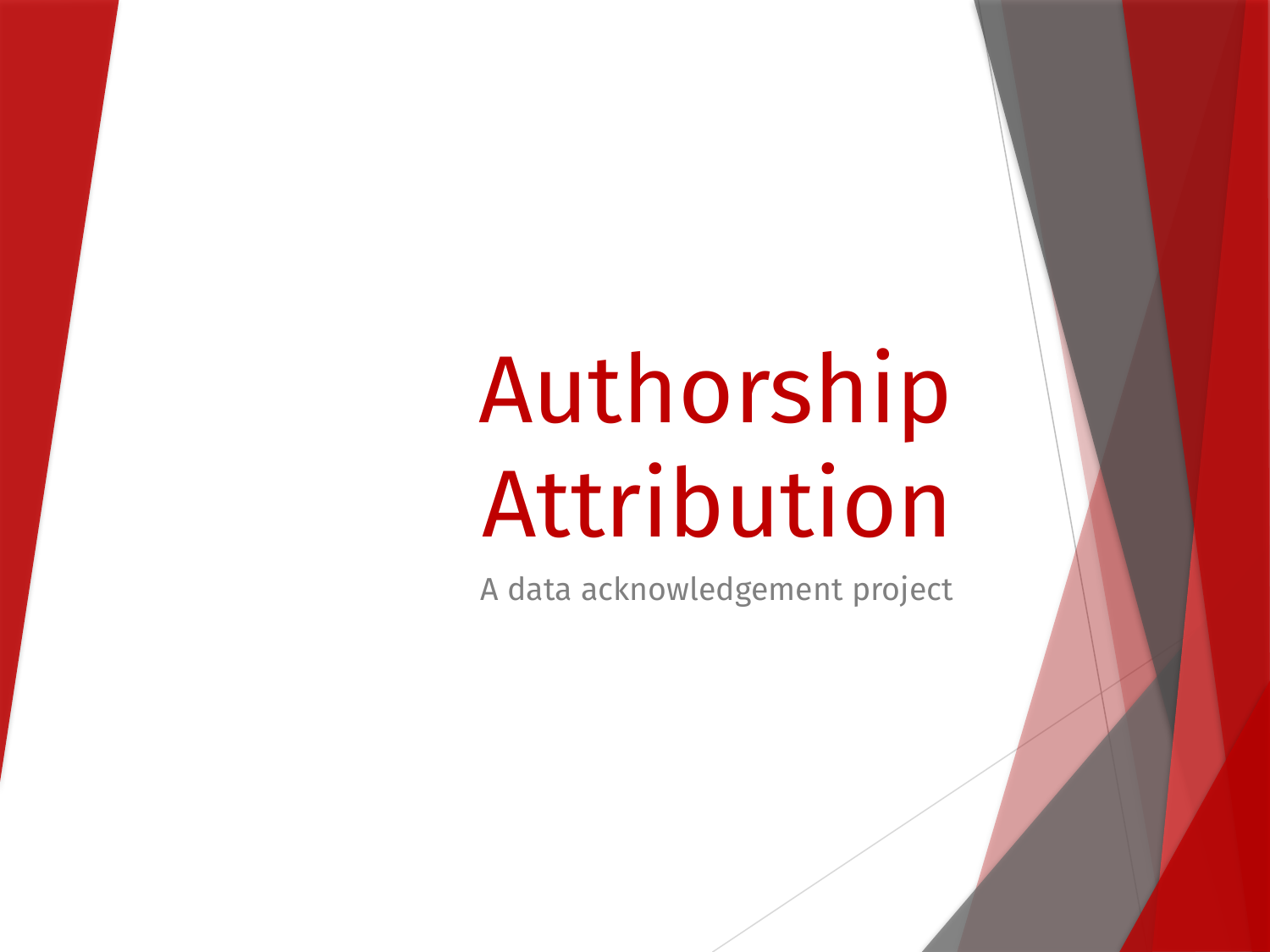

# Authorship Attribution
A data acknowledgement project